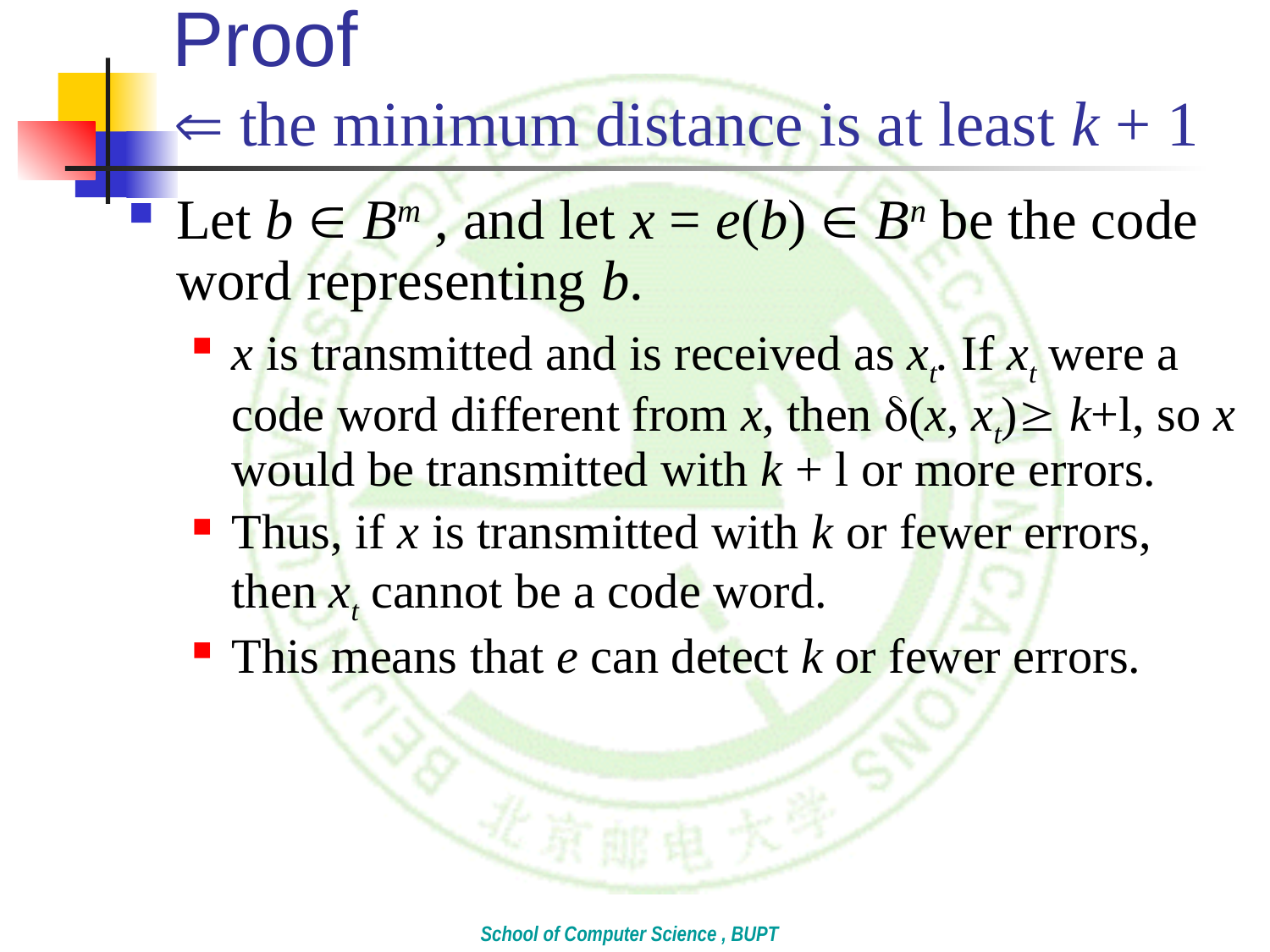

# Proof ⇐ the minimum distance is at least k + 1
Let b ∈ Bm , and let x = e(b) ∈ Bn be the code word representing b.
x is transmitted and is received as xt. If xt were a code word different from x, then δ(x, xt)≥ k+l, so x would be transmitted with k + l or more errors.
Thus, if x is transmitted with k or fewer errors, then xt cannot be a code word.
This means that e can detect k or fewer errors.

School of Computer Science , BUPT
25